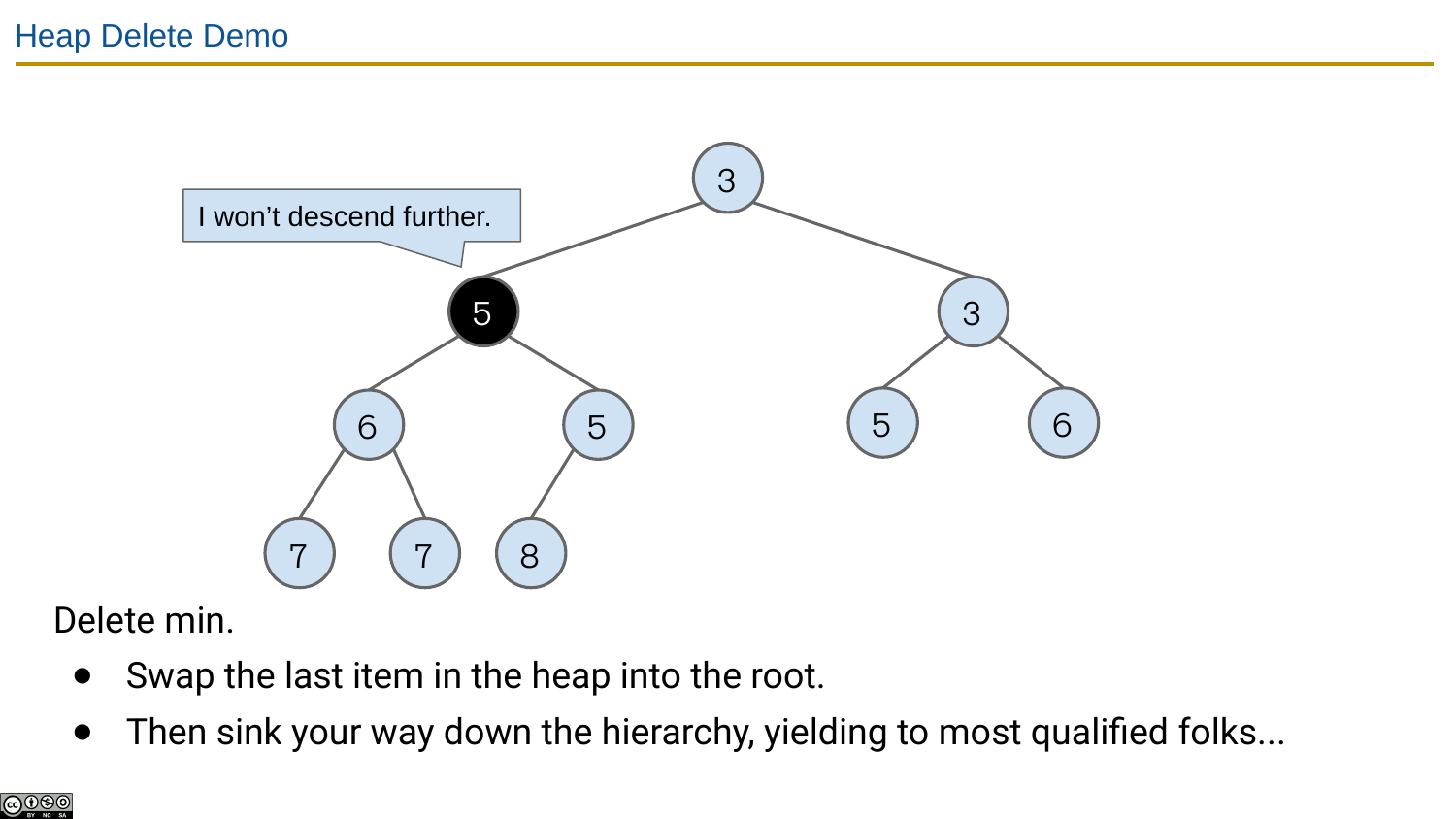

# Heap Delete Demo
3
I won’t descend further.
5
3
5
6
6
5
7
7
8
Delete min.
Swap the last item in the heap into the root.
Then sink your way down the hierarchy, yielding to most qualified folks...